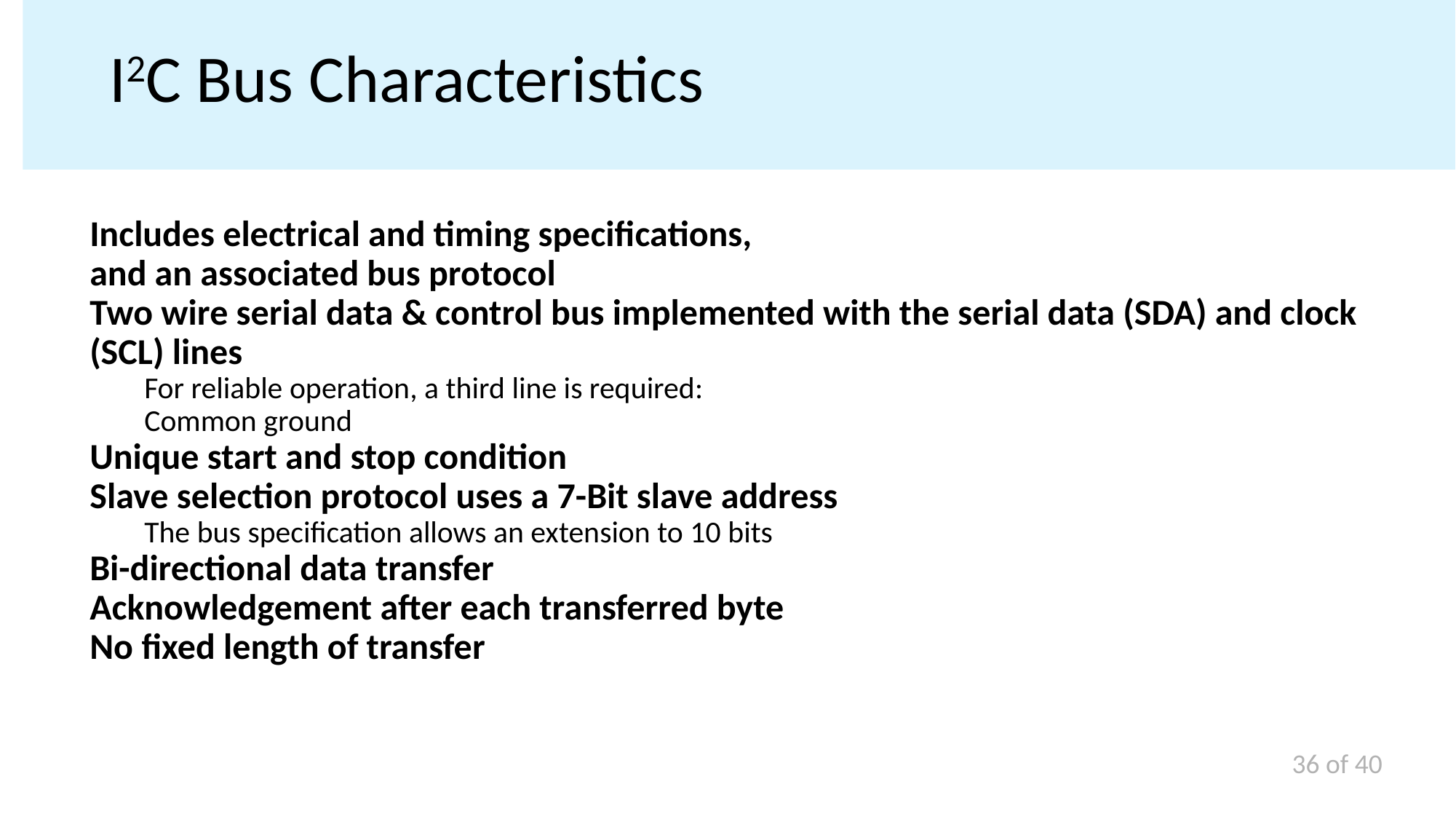

# I2C Bus Characteristics
Includes electrical and timing specifications,
and an associated bus protocol
Two wire serial data & control bus implemented with the serial data (SDA) and clock (SCL) lines
For reliable operation, a third line is required:
Common ground
Unique start and stop condition
Slave selection protocol uses a 7-Bit slave address
The bus specification allows an extension to 10 bits
Bi-directional data transfer
Acknowledgement after each transferred byte
No fixed length of transfer
36 of 40